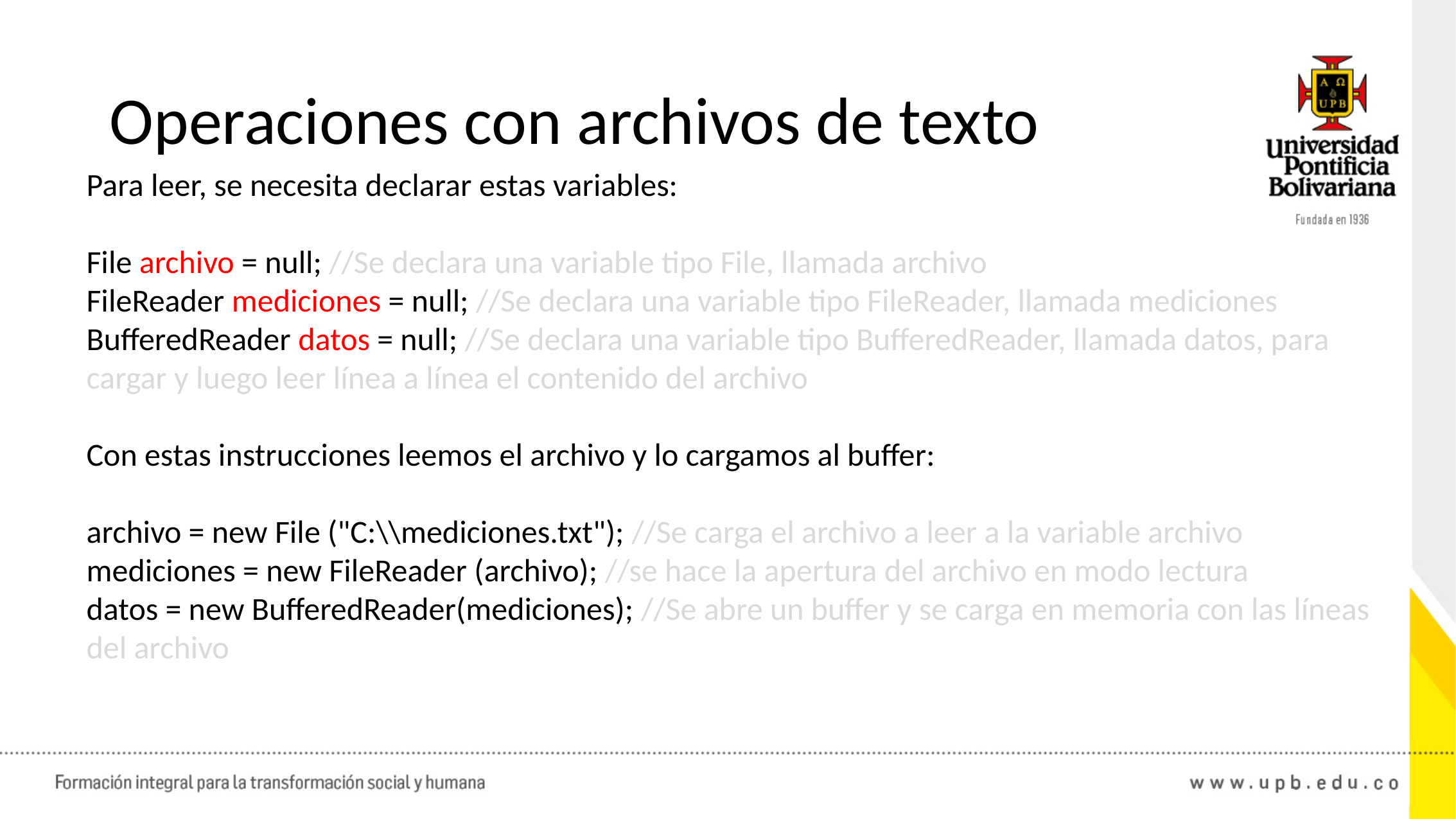

# Operaciones con archivos de texto
Para leer, se necesita declarar estas variables:

File archivo = null; //Se declara una variable tipo File, llamada archivo
FileReader mediciones = null; //Se declara una variable tipo FileReader, llamada mediciones
BufferedReader datos = null; //Se declara una variable tipo BufferedReader, llamada datos, para cargar y luego leer línea a línea el contenido del archivo

Con estas instrucciones leemos el archivo y lo cargamos al buffer:

archivo = new File ("C:\\mediciones.txt"); //Se carga el archivo a leer a la variable archivo
mediciones = new FileReader (archivo); //se hace la apertura del archivo en modo lectura
datos = new BufferedReader(mediciones); //Se abre un buffer y se carga en memoria con las líneas del archivo